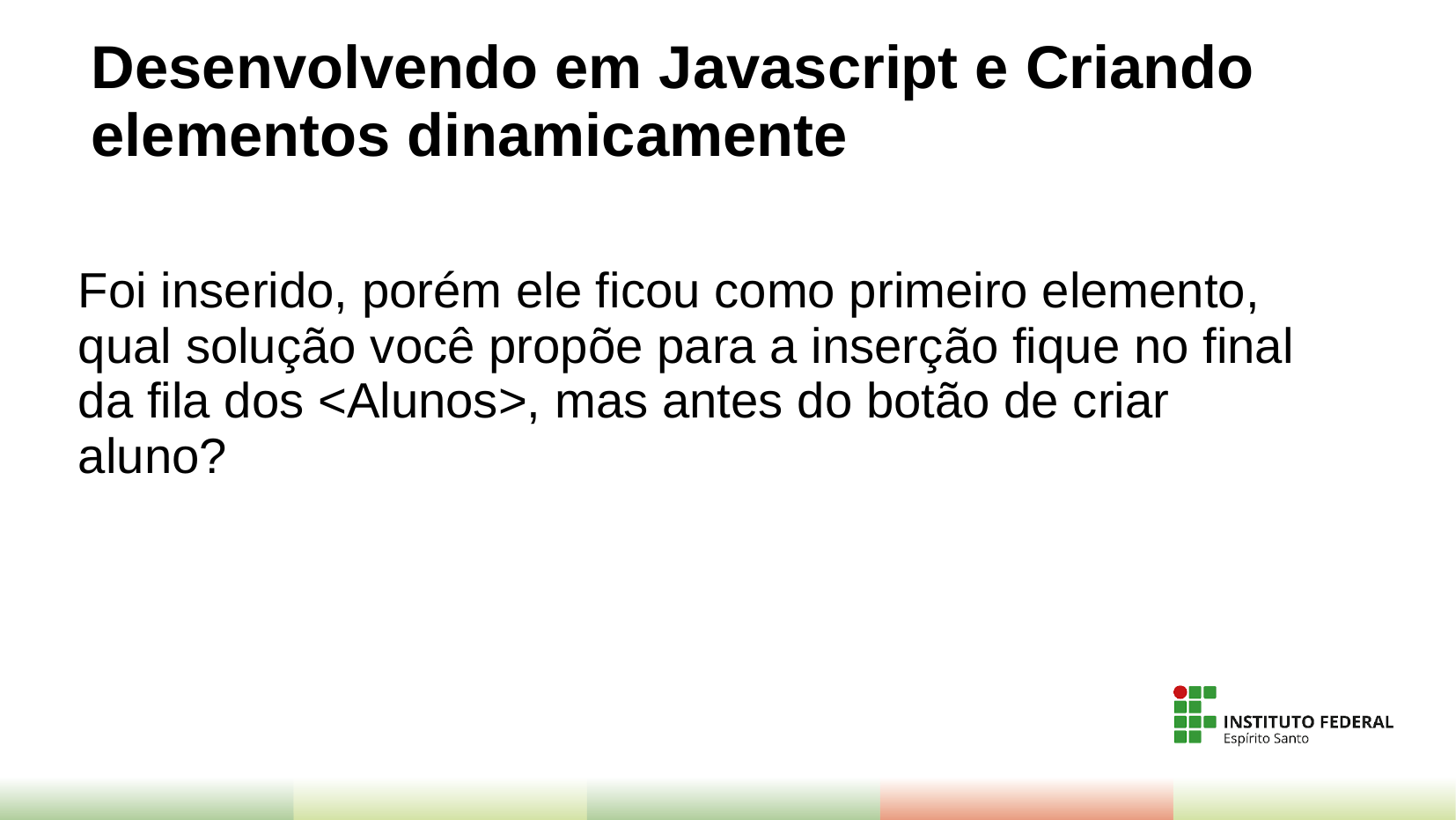

# Desenvolvendo em Javascript e Criando elementos dinamicamente

Foi inserido, porém ele ficou como primeiro elemento, qual solução você propõe para a inserção fique no final da fila dos <Alunos>, mas antes do botão de criar aluno?